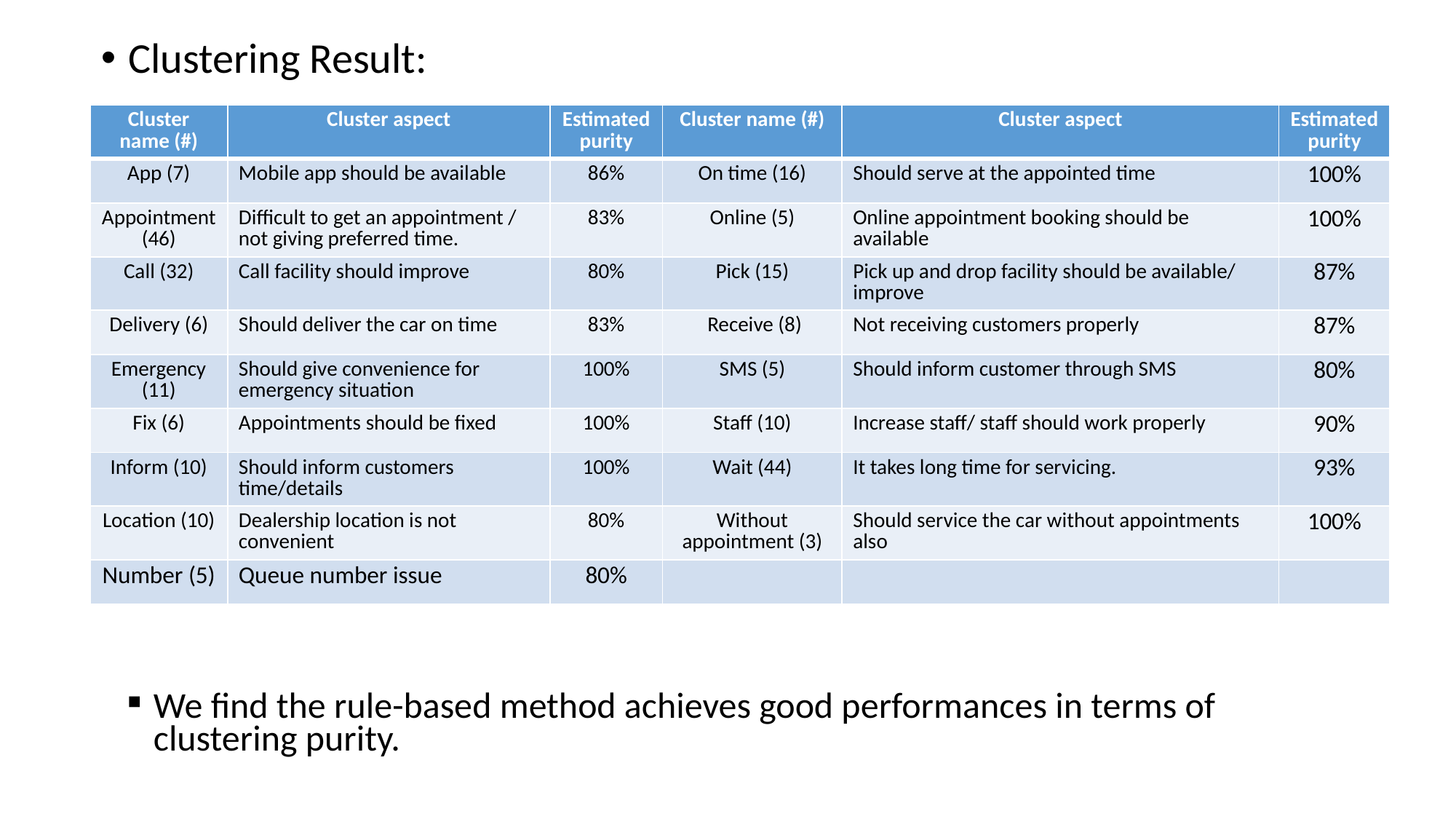

Clustering Result:

| Cluster name (#) | Cluster aspect | Estimated purity | Cluster name (#) | Cluster aspect | Estimated purity |
| --- | --- | --- | --- | --- | --- |
| App (7) | Mobile app should be available | 86% | On time (16) | Should serve at the appointed time | 100% |
| Appointment (46) | Difficult to get an appointment / not giving preferred time. | 83% | Online (5) | Online appointment booking should be available | 100% |
| Call (32) | Call facility should improve | 80% | Pick (15) | Pick up and drop facility should be available/ improve | 87% |
| Delivery (6) | Should deliver the car on time | 83% | Receive (8) | Not receiving customers properly | 87% |
| Emergency (11) | Should give convenience for emergency situation | 100% | SMS (5) | Should inform customer through SMS | 80% |
| Fix (6) | Appointments should be fixed | 100% | Staff (10) | Increase staff/ staff should work properly | 90% |
| Inform (10) | Should inform customers time/details | 100% | Wait (44) | It takes long time for servicing. | 93% |
| Location (10) | Dealership location is not convenient | 80% | Without appointment (3) | Should service the car without appointments also | 100% |
| Number (5) | Queue number issue | 80% |  |  |  |
We find the rule-based method achieves good performances in terms of clustering purity.